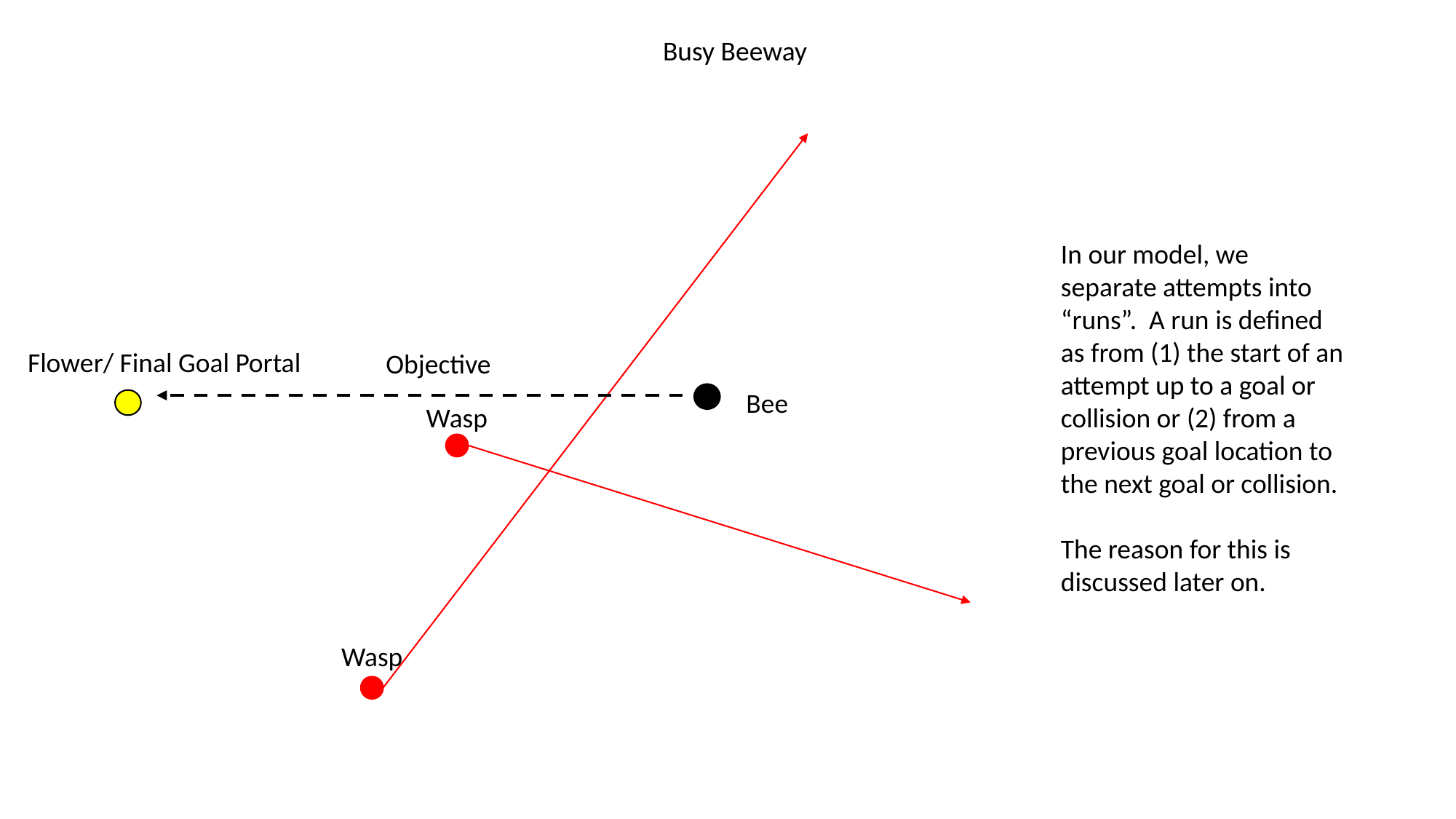

Busy Beeway
In our model, we separate attempts into “runs”.  A run is defined as from (1) the start of an attempt up to a goal or collision or (2) from a previous goal location to the next goal or collision.

The reason for this is discussed later on.
Flower/ Final Goal Portal
Objective
Bee

Wasp

Wasp